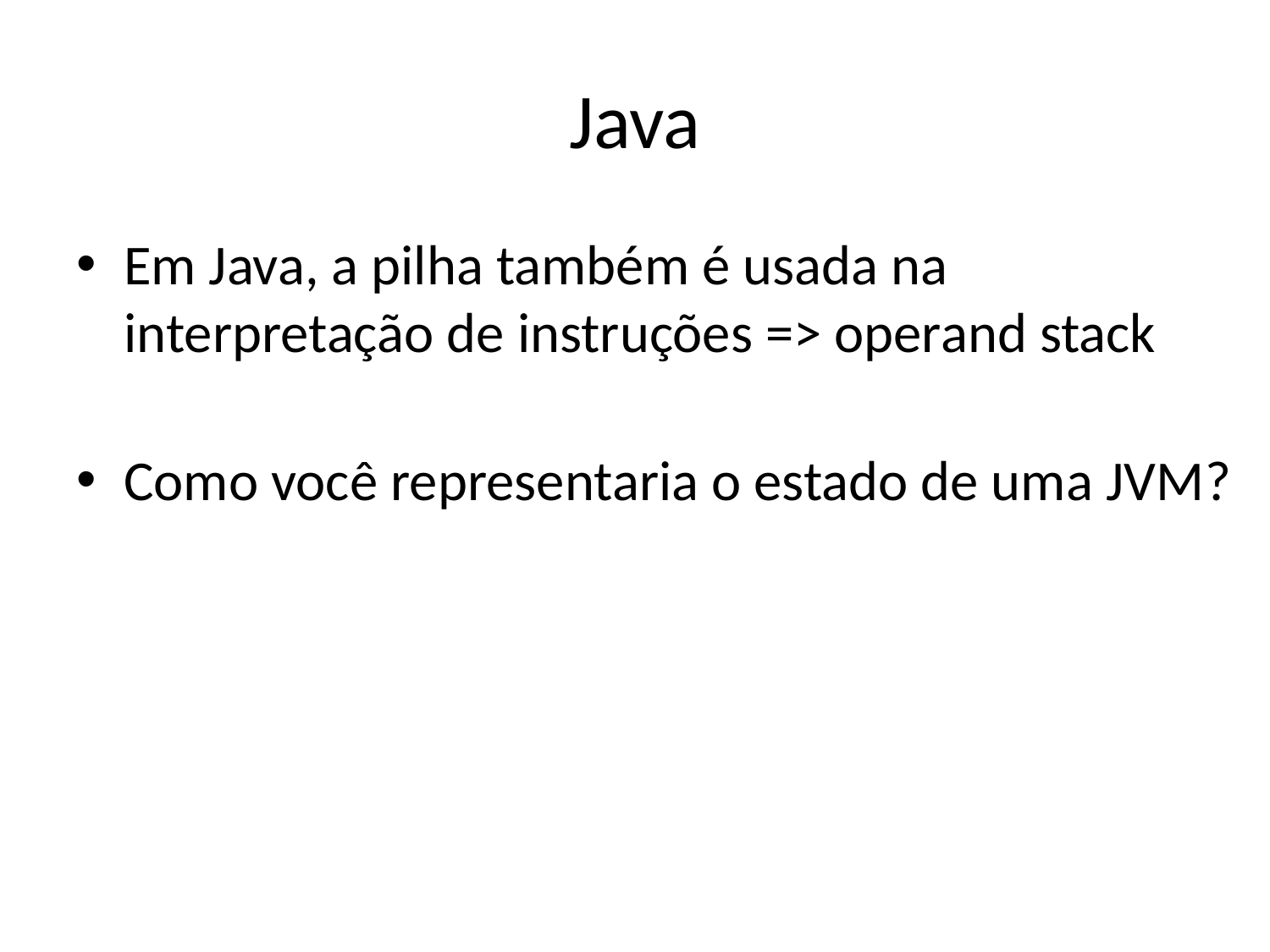

# Java
Em Java, a pilha também é usada na interpretação de instruções => operand stack

Como você representaria o estado de uma JVM?